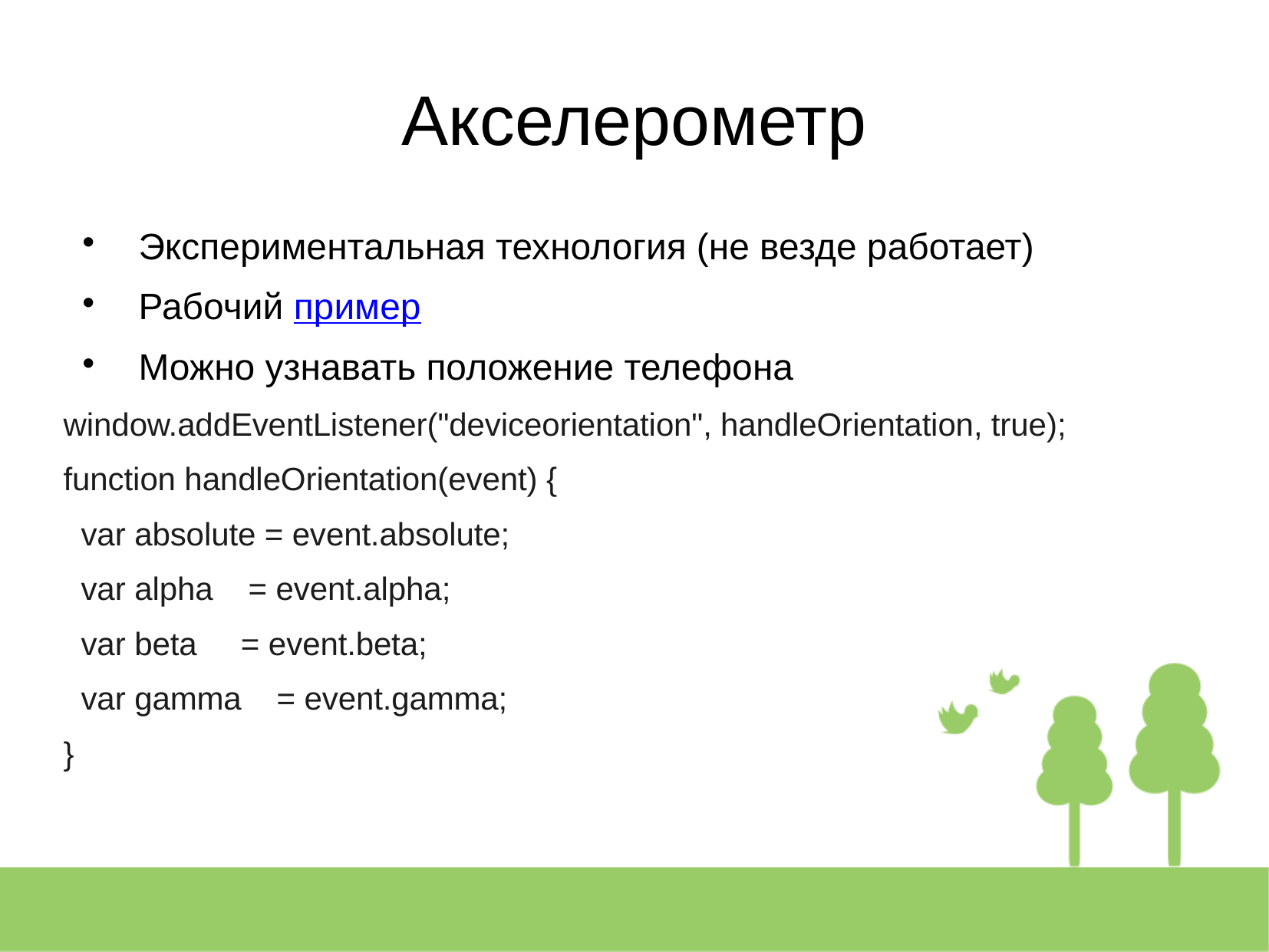

Акселерометр
Экспериментальная технология (не везде работает)
Рабочий пример
Можно узнавать положение телефона
window.addEventListener("deviceorientation", handleOrientation, true);
function handleOrientation(event) {
  var absolute = event.absolute;
  var alpha    = event.alpha;
  var beta     = event.beta;
  var gamma    = event.gamma;
}